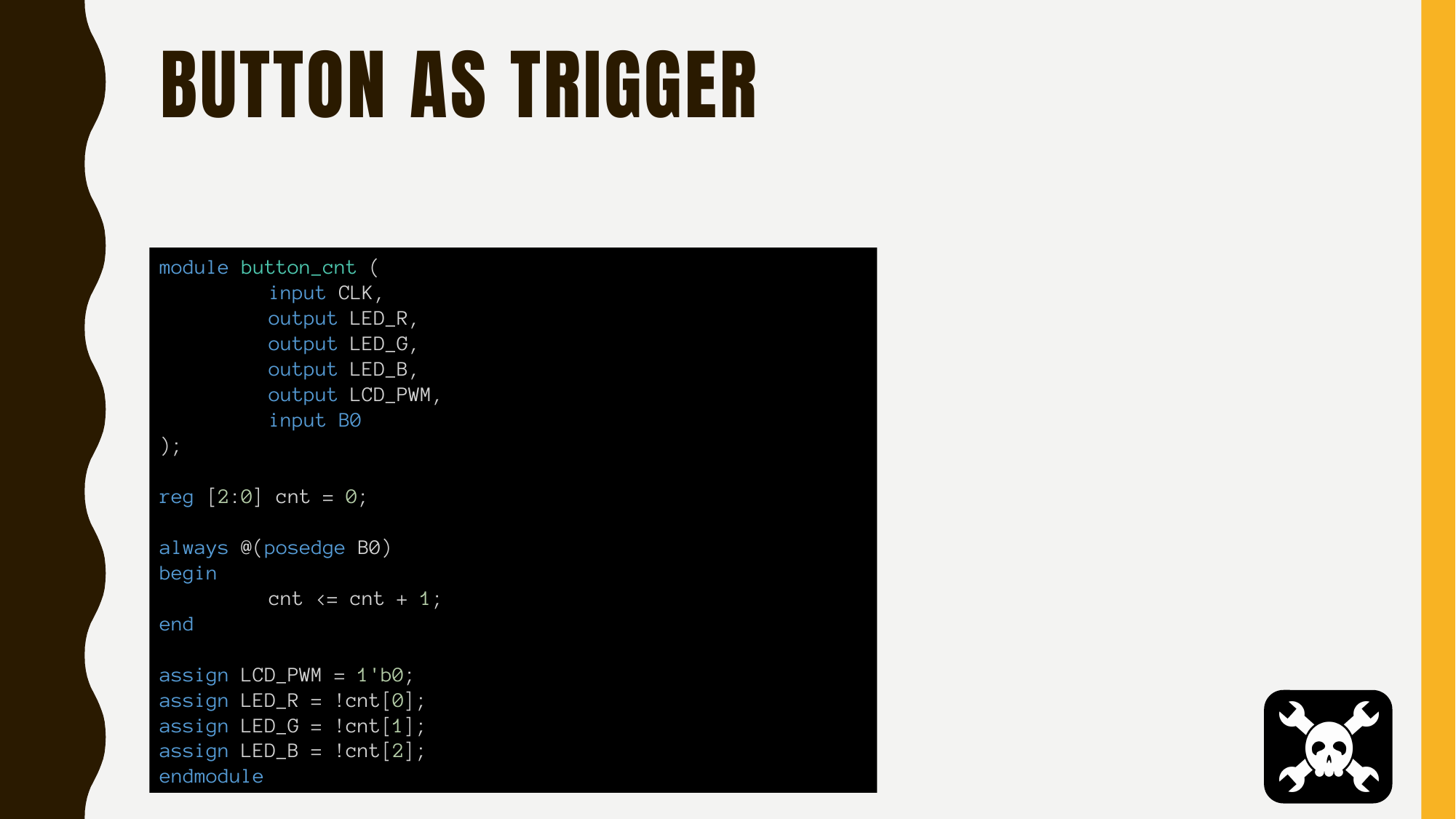

# BUTTON AS TRIGGER
module button_cnt (
	input CLK,
	output LED_R,
	output LED_G,
	output LED_B,
	output LCD_PWM,
	input B0
);
reg [2:0] cnt = 0;
always @(posedge B0)
begin
	cnt <= cnt + 1;
end
assign LCD_PWM = 1'b0;
assign LED_R = !cnt[0];
assign LED_G = !cnt[1];
assign LED_B = !cnt[2];
endmodule